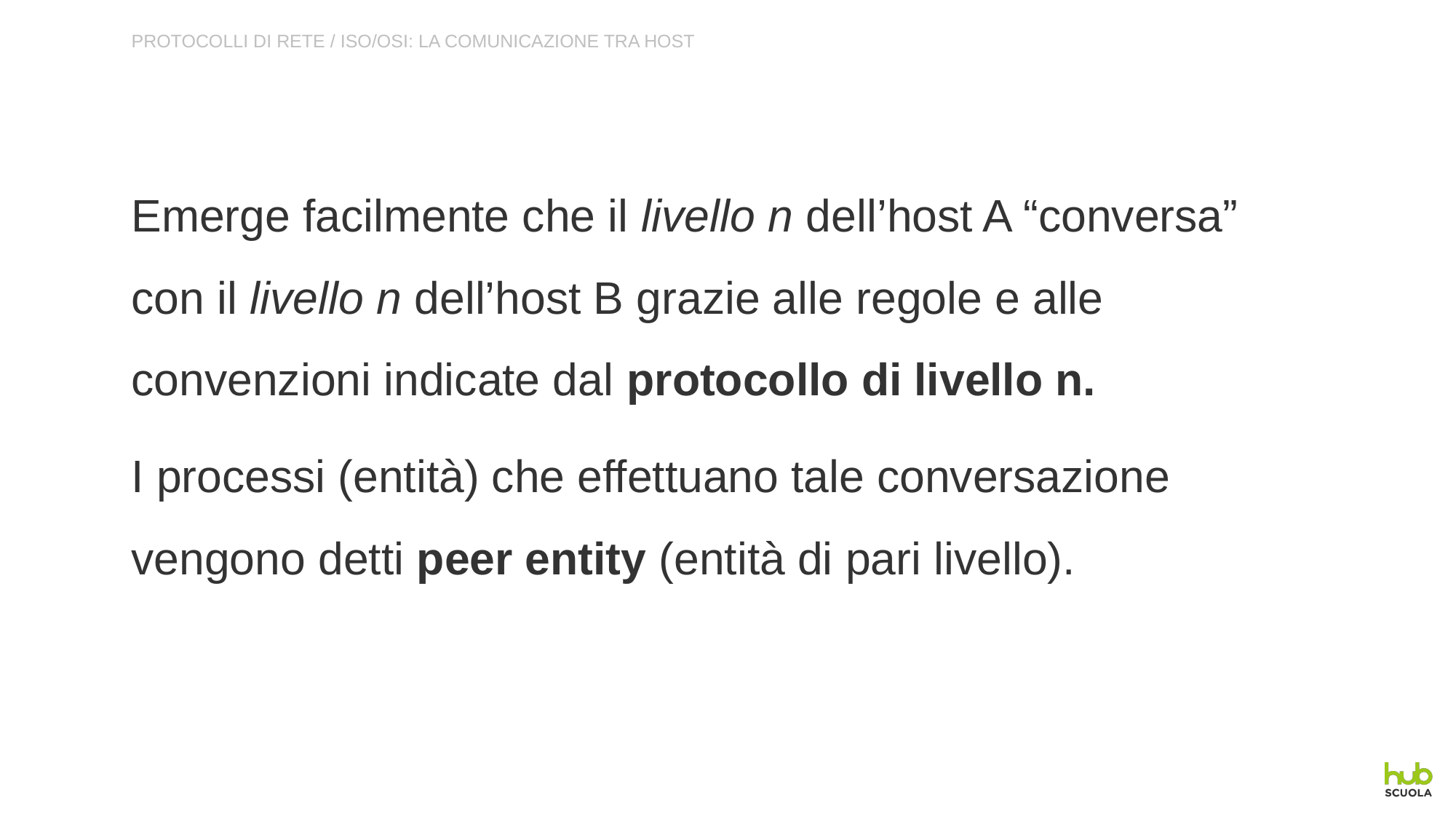

PROTOCOLLI DI RETE / ISO/OSI: LA COMUNICAZIONE TRA HOST

Emerge facilmente che il livello n dell’host A “conversa” con il livello n dell’host B grazie alle regole e alle convenzioni indicate dal protocollo di livello n.
I processi (entità) che effettuano tale conversazione vengono detti peer entity (entità di pari livello).